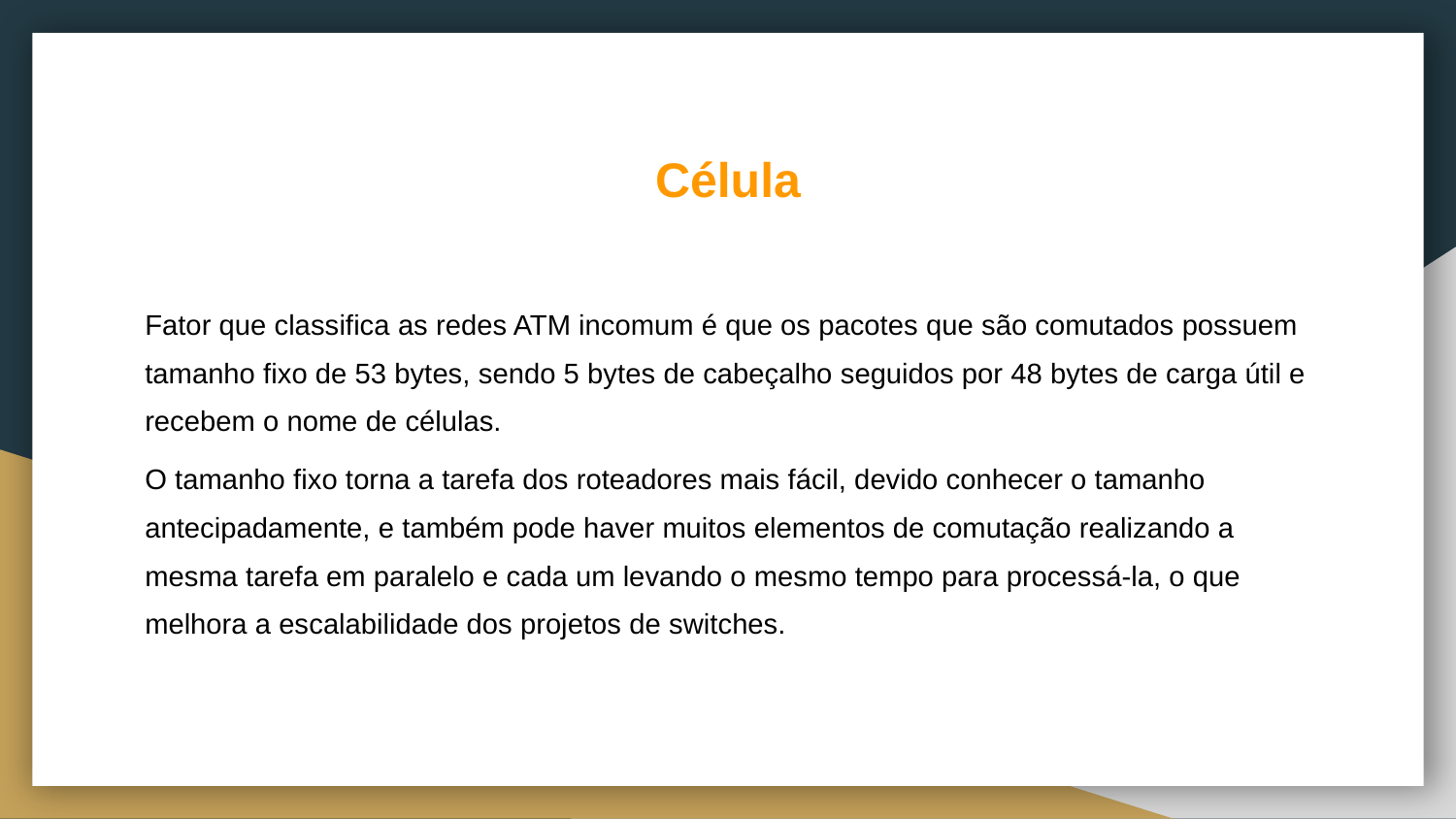

# Célula
Fator que classifica as redes ATM incomum é que os pacotes que são comutados possuem tamanho fixo de 53 bytes, sendo 5 bytes de cabeçalho seguidos por 48 bytes de carga útil e recebem o nome de células.
O tamanho fixo torna a tarefa dos roteadores mais fácil, devido conhecer o tamanho antecipadamente, e também pode haver muitos elementos de comutação realizando a mesma tarefa em paralelo e cada um levando o mesmo tempo para processá-la, o que melhora a escalabilidade dos projetos de switches.